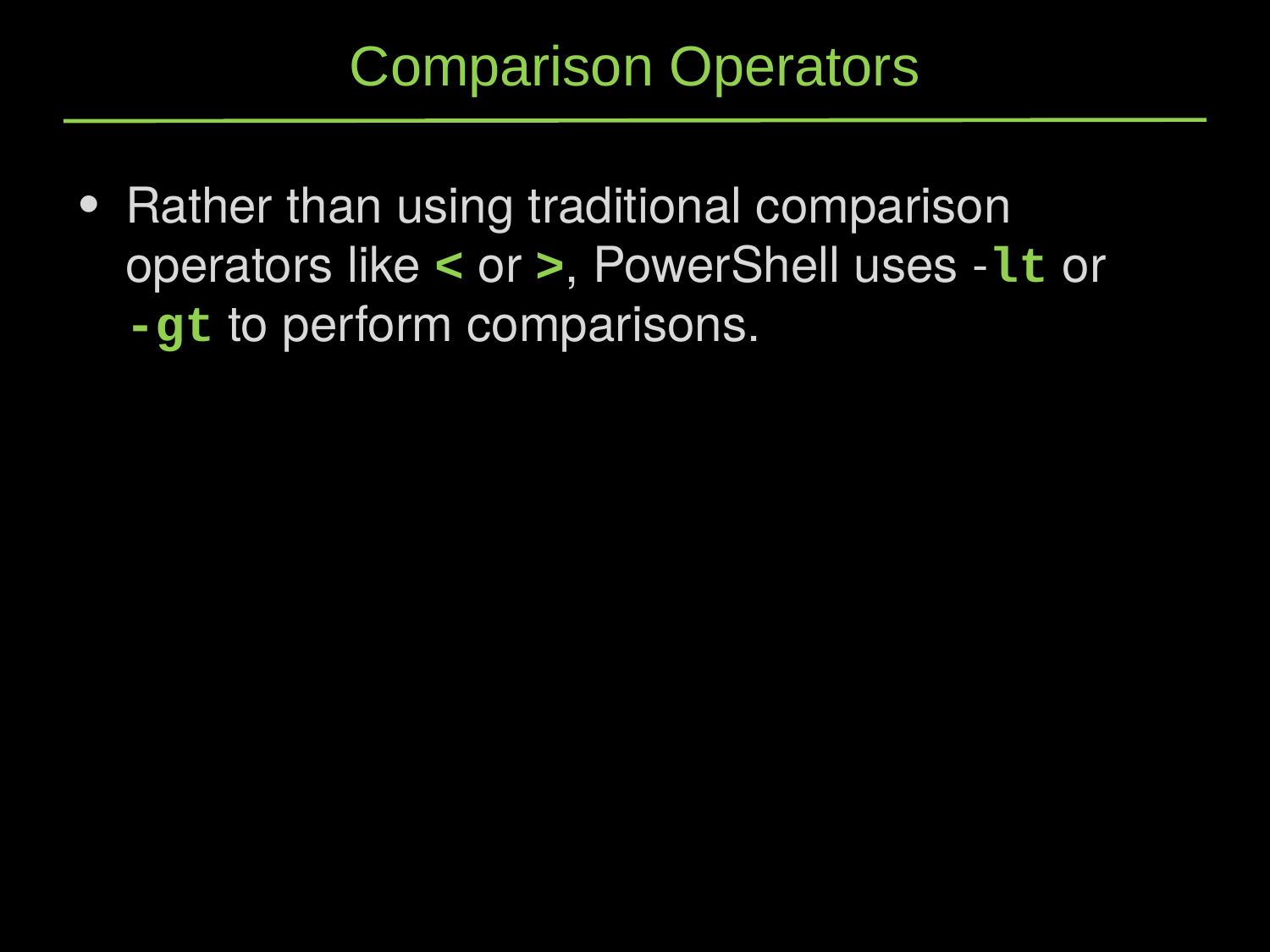

# Comparison Operators
Rather than using traditional comparison operators like < or >, PowerShell uses -lt or 
-gt to perform comparisons.